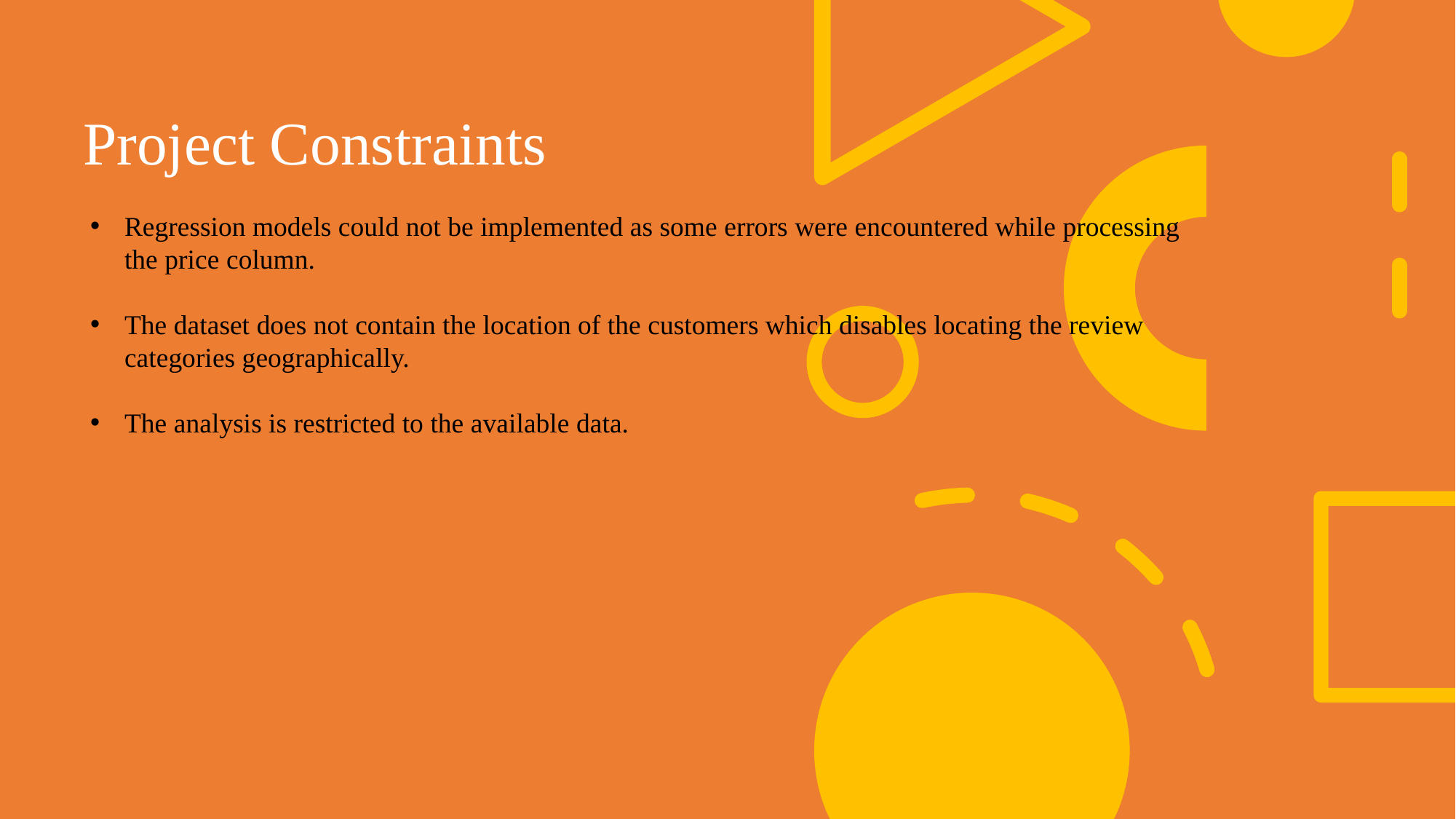

# Project Constraints

Regression models could not be implemented as some errors were encountered while processing the price column.

The dataset does not contain the location of the customers which disables locating the review categories geographically.

The analysis is restricted to the available data.